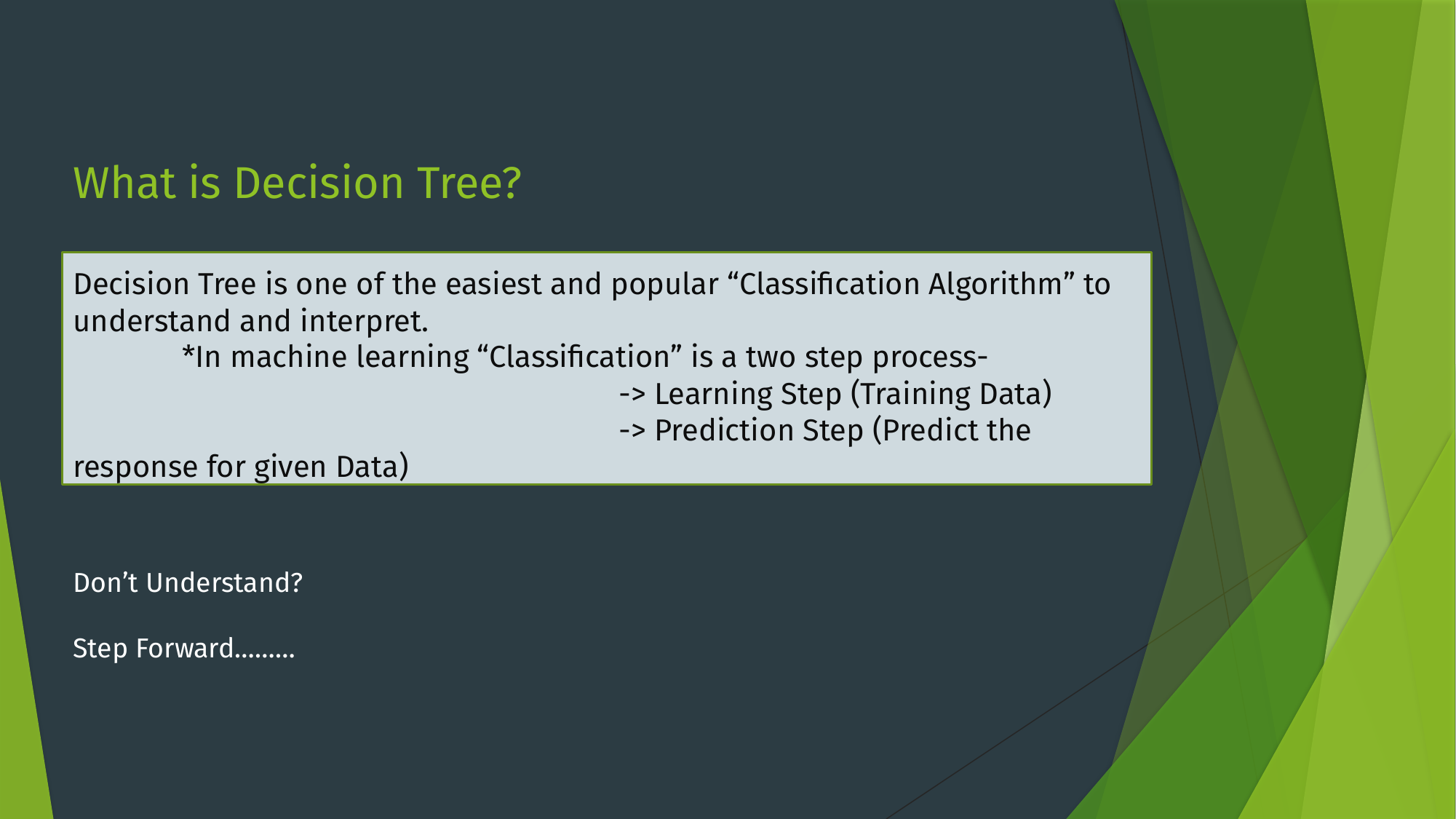

# What is Decision Tree?

Decision Tree is one of the easiest and popular “Classification Algorithm” to understand and interpret.
	*In machine learning “Classification” is a two step process-
					-> Learning Step (Training Data)
					-> Prediction Step (Predict the response for given Data)
Don’t Understand?

Step Forward………